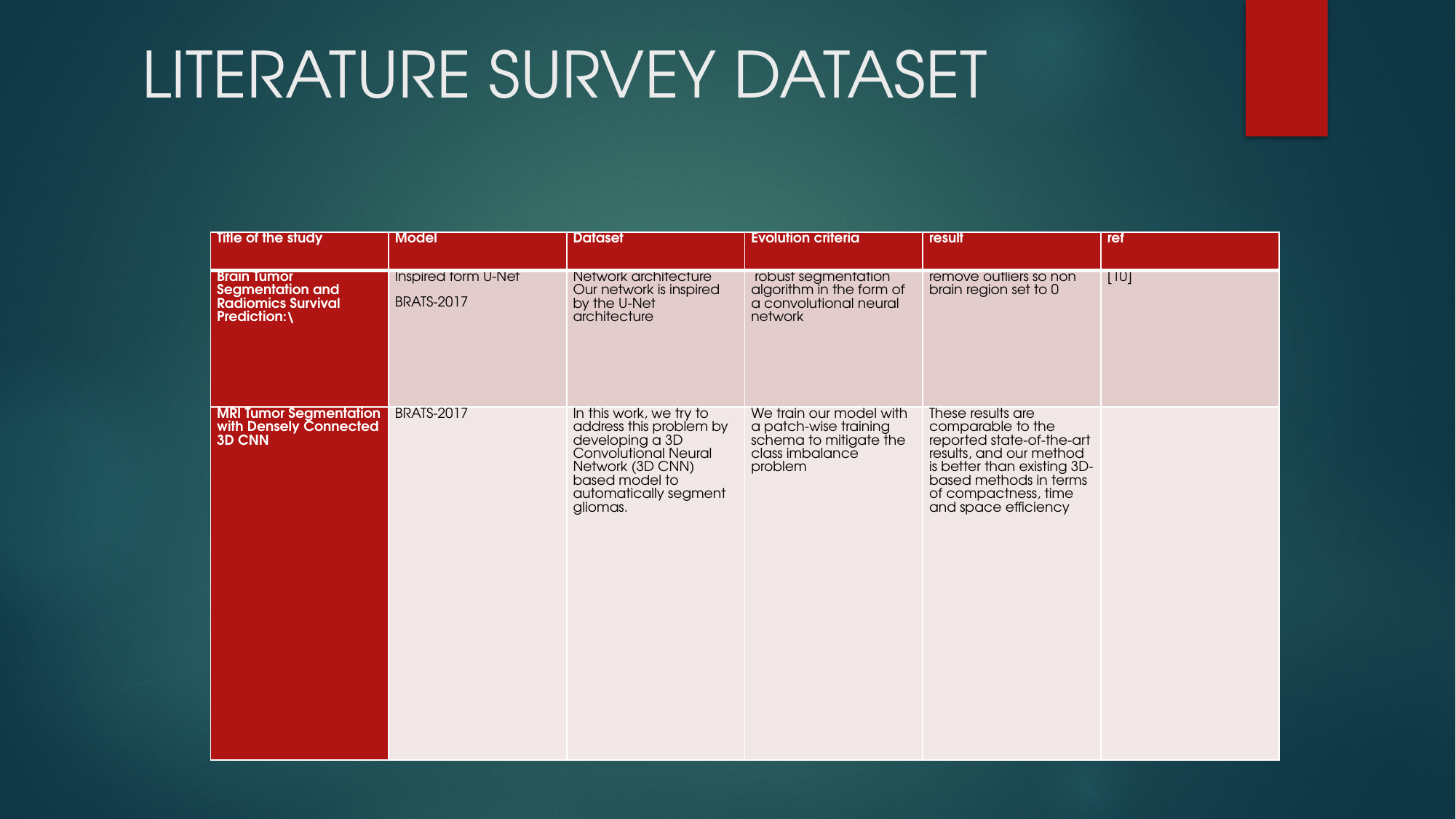

# LITERATURE SURVEY DATASET
| Title of the study | Model | Dataset | Evolution criteria | result | ref |
| --- | --- | --- | --- | --- | --- |
| Brain Tumor Segmentation and Radiomics Survival Prediction:\ | Inspired form U-Net BRATS-2017 | Network architecture Our network is inspired by the U-Net architecture | robust segmentation algorithm in the form of a convolutional neural network | remove outliers so non brain region set to 0 | [10] |
| MRI Tumor Segmentation with Densely Connected 3D CNN | BRATS-2017 | In this work, we try to address this problem by developing a 3D Convolutional Neural Network (3D CNN) based model to automatically segment gliomas. | We train our model with a patch-wise training schema to mitigate the class imbalance problem | These results are comparable to the reported state-of-the-art results, and our method is better than existing 3D-based methods in terms of compactness, time and space efficiency |  |